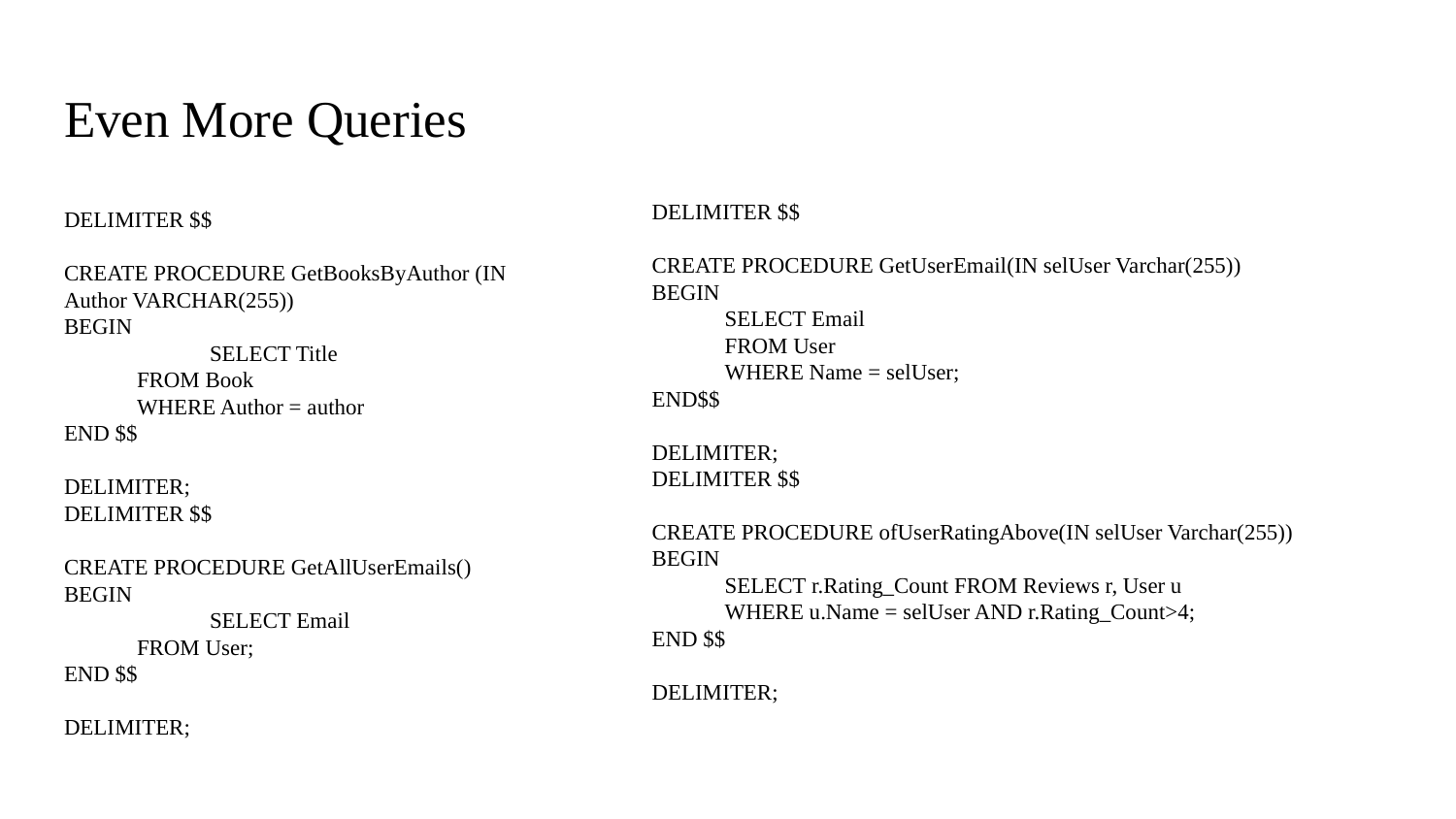

# Even More Queries
DELIMITER $$

CREATE PROCEDURE GetUserEmail(IN selUser Varchar(255))
BEGIN
SELECT Email
FROM User
WHERE Name = selUser;
END$$

DELIMITER;
DELIMITER $$

CREATE PROCEDURE ofUserRatingAbove(IN selUser Varchar(255))
BEGIN
SELECT r.Rating_Count FROM Reviews r, User u
WHERE u.Name = selUser AND r.Rating_Count>4;
END $$

DELIMITER;
DELIMITER $$

CREATE PROCEDURE GetBooksByAuthor (IN Author VARCHAR(255))
BEGIN
	SELECT Title
FROM Book
WHERE Author = author
END $$

DELIMITER;
DELIMITER $$

CREATE PROCEDURE GetAllUserEmails()
BEGIN
	SELECT Email
FROM User;
END $$

DELIMITER;